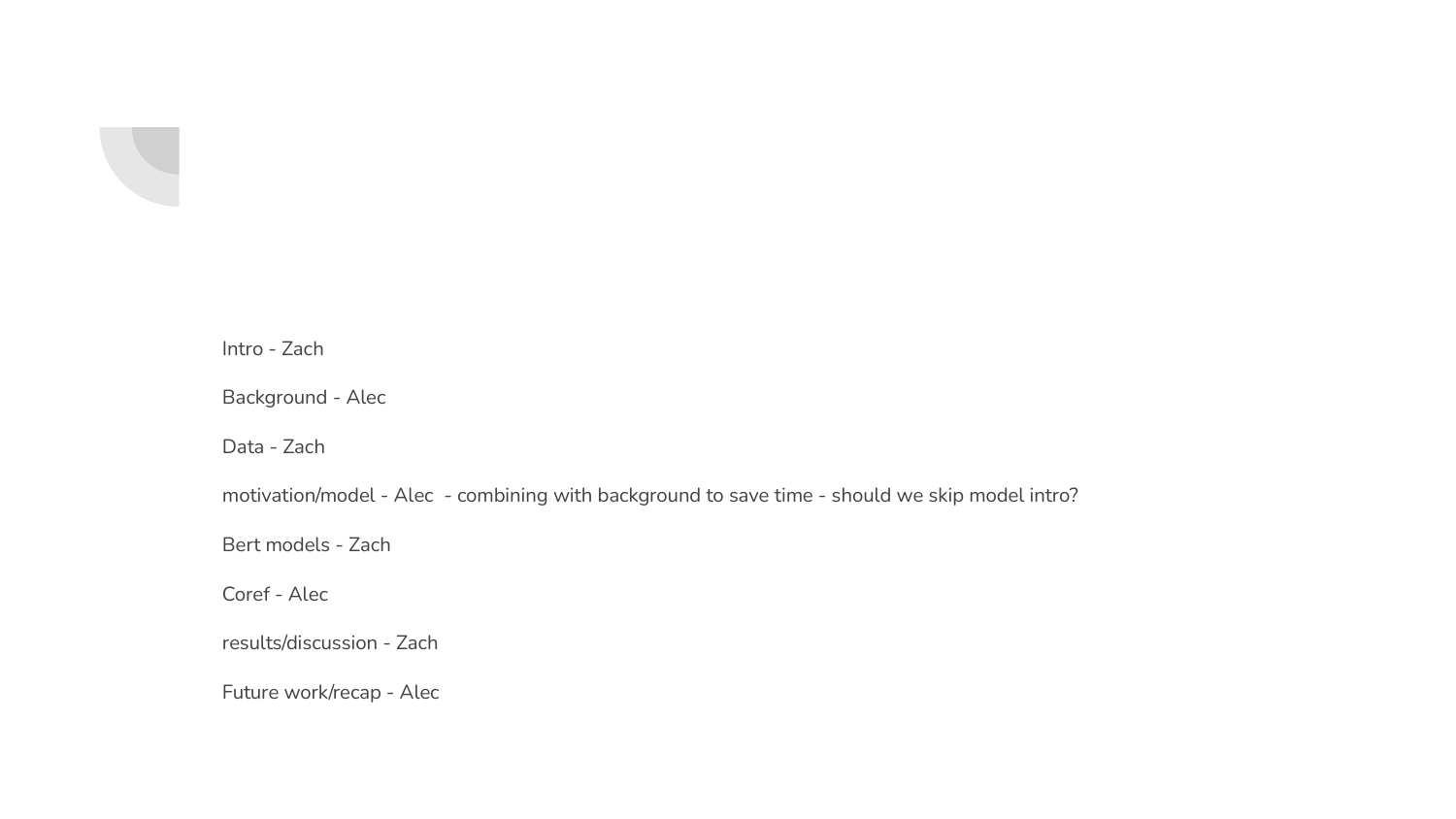

#
Intro - Zach
Background - Alec
Data - Zach
motivation/model - Alec  - combining with background to save time - should we skip model intro?
Bert models - Zach
Coref - Alec
results/discussion - Zach
Future work/recap - Alec